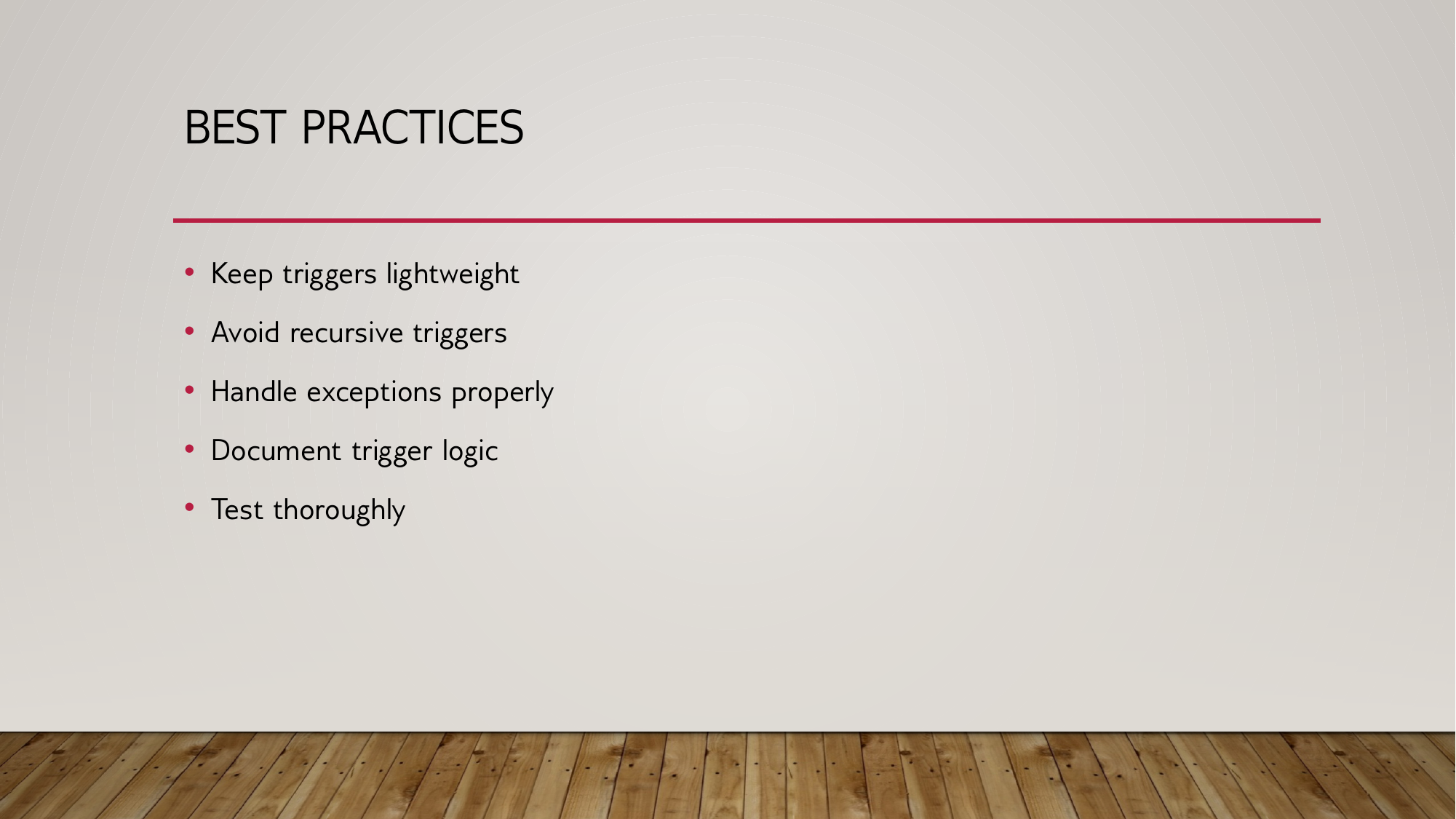

# Best Practices
Keep triggers lightweight
Avoid recursive triggers
Handle exceptions properly
Document trigger logic
Test thoroughly